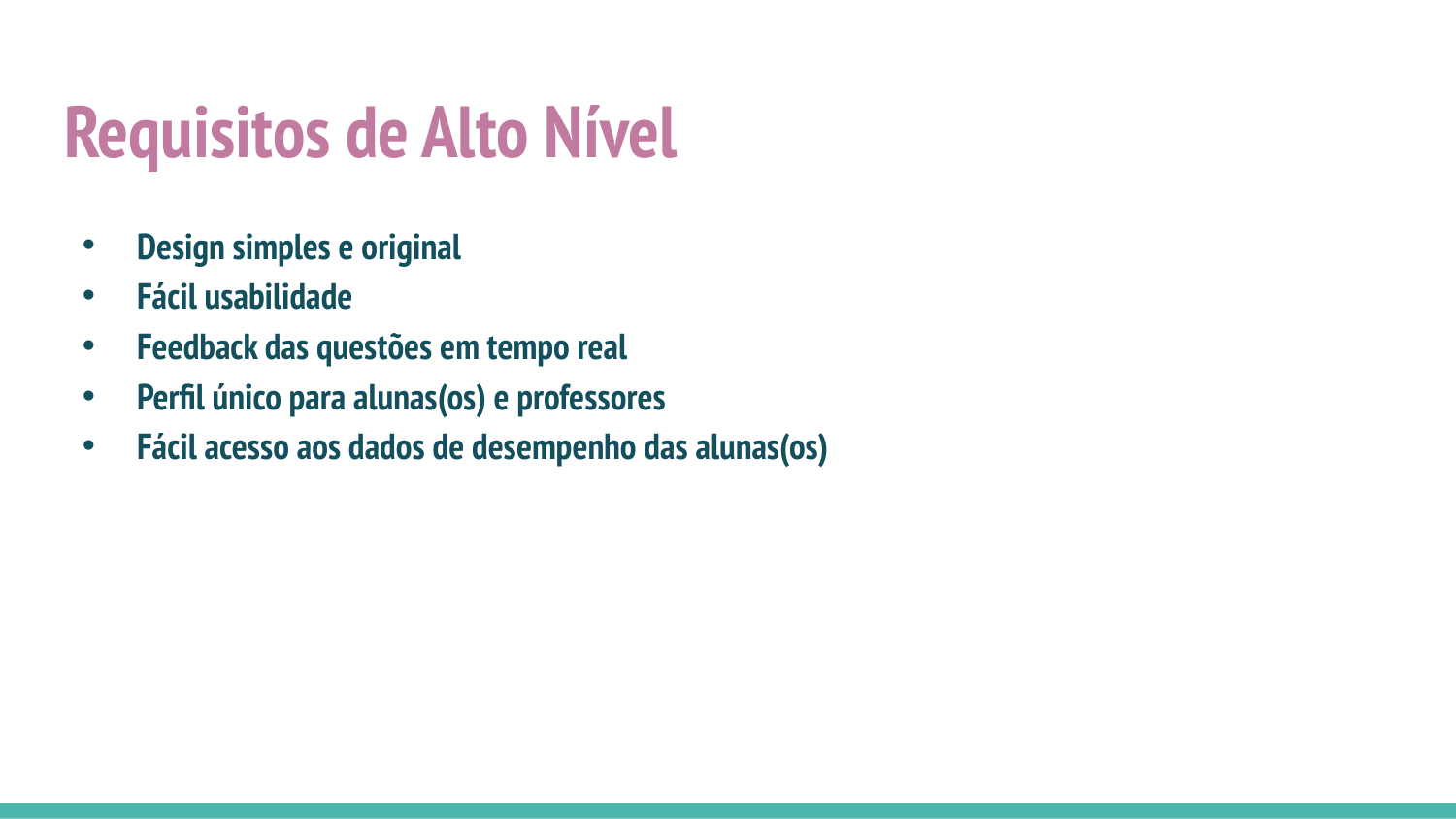

# Requisitos de Alto Nível
Design simples e original
Fácil usabilidade
Feedback das questões em tempo real
Perfil único para alunas(os) e professores
Fácil acesso aos dados de desempenho das alunas(os)